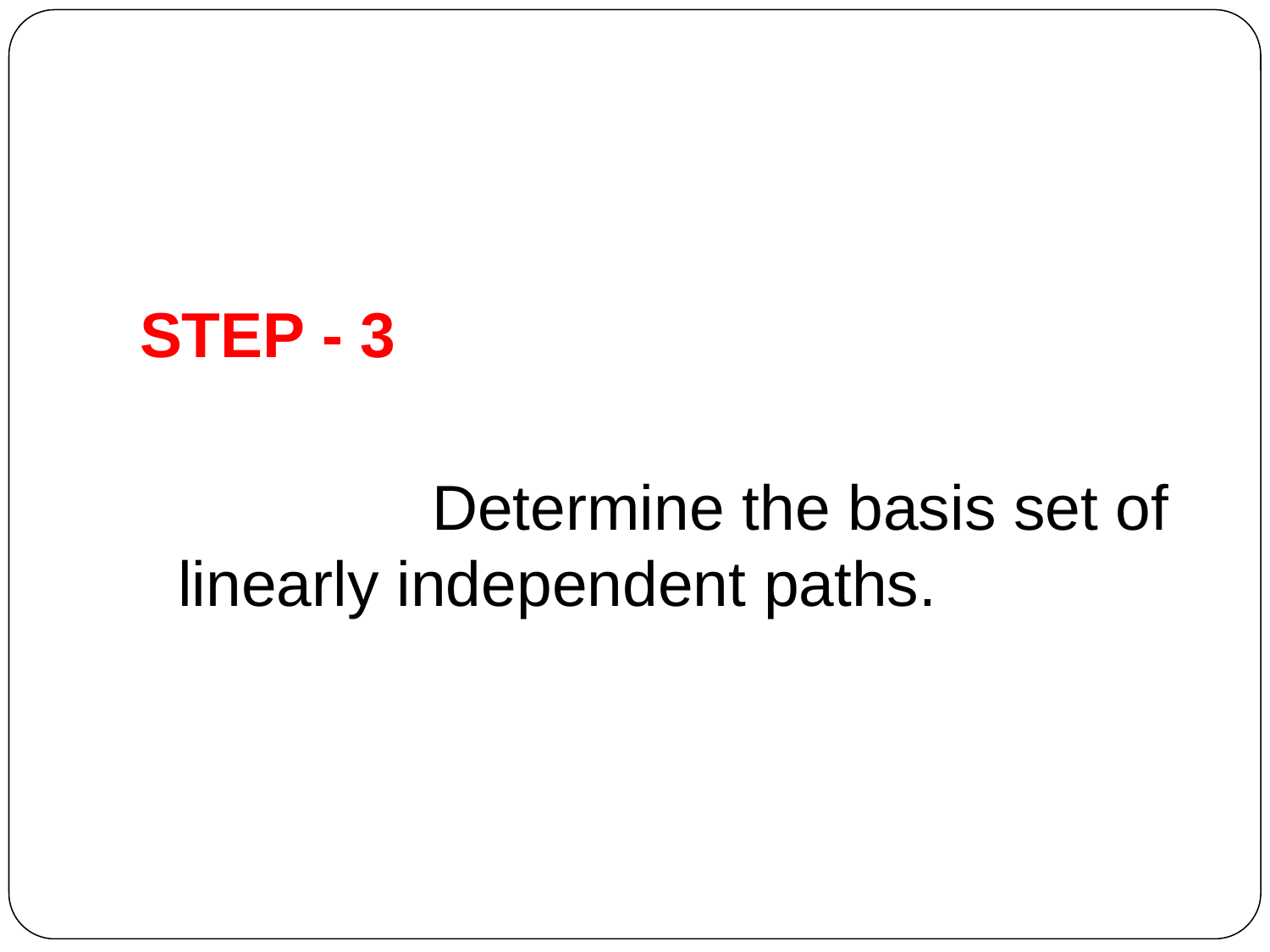

STEP - 3

			Determine the basis set of linearly independent paths.